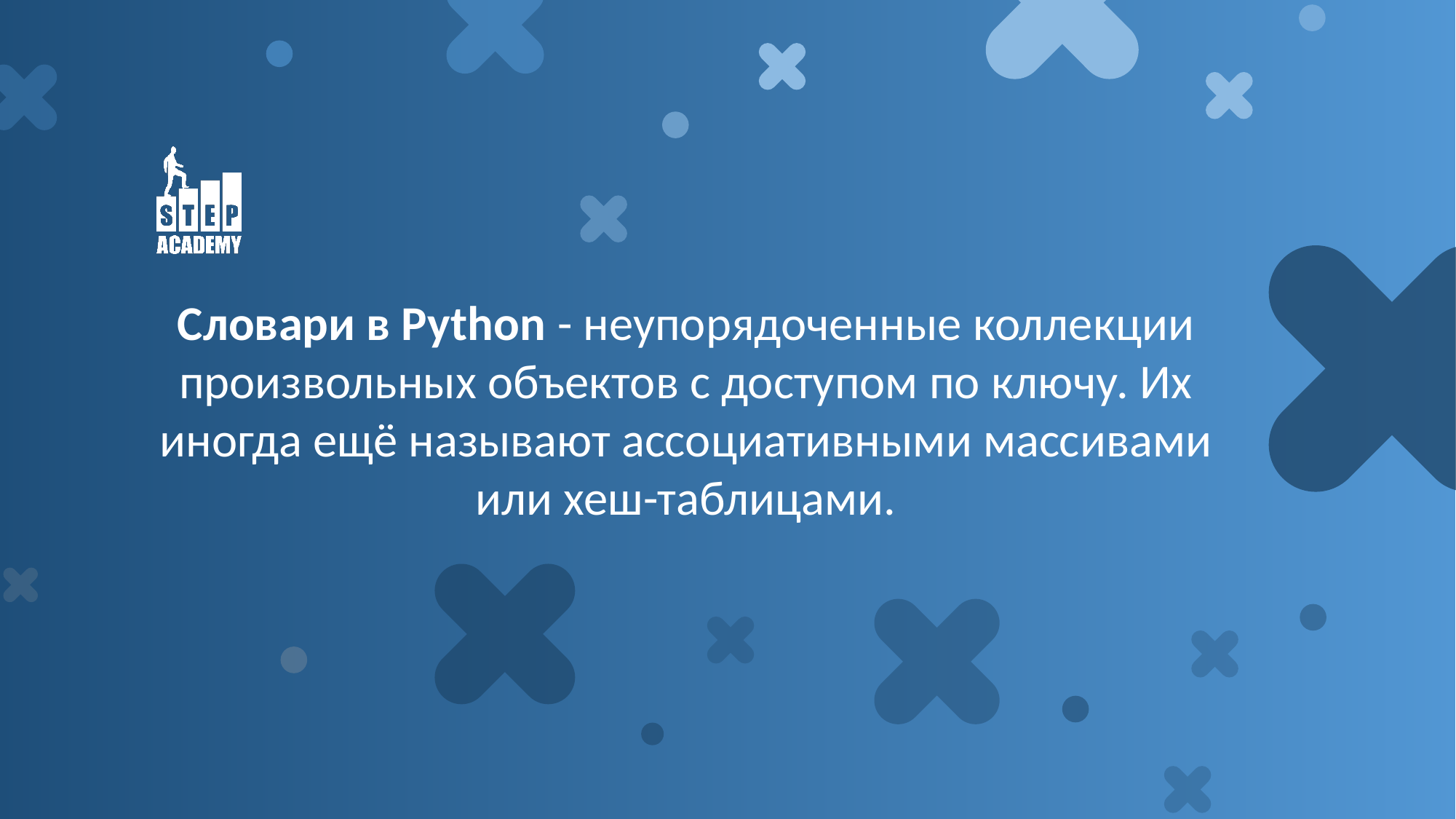

Словари в Python - неупорядоченные коллекции произвольных объектов с доступом по ключу. Их иногда ещё называют ассоциативными массивами или хеш-таблицами.